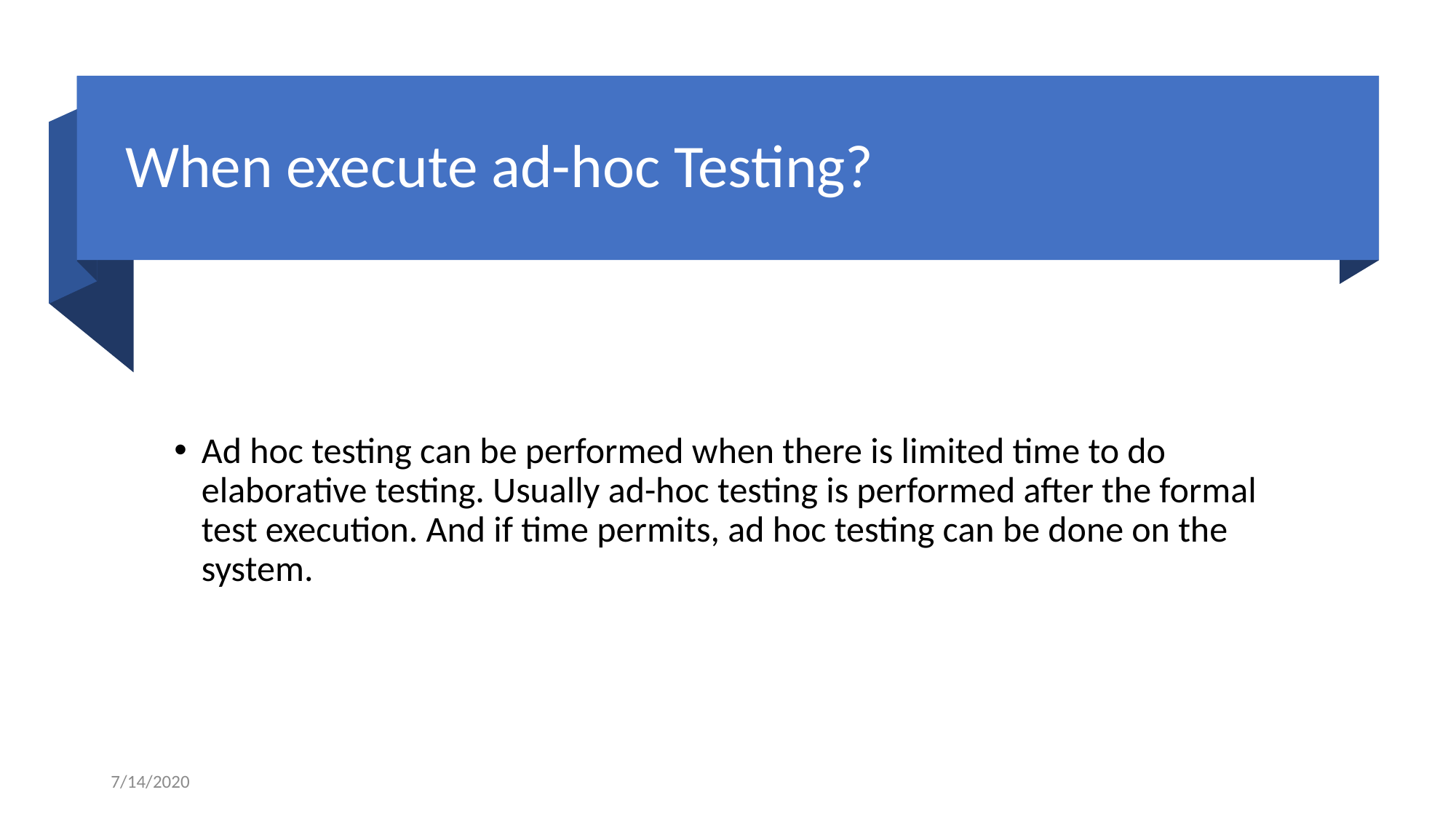

# When execute ad-hoc Testing?

Ad hoc testing can be performed when there is limited time to do elaborative testing. Usually ad-hoc testing is performed after the formal test execution. And if time permits, ad hoc testing can be done on the system.
7/14/2020
Bug Life Cycle
18